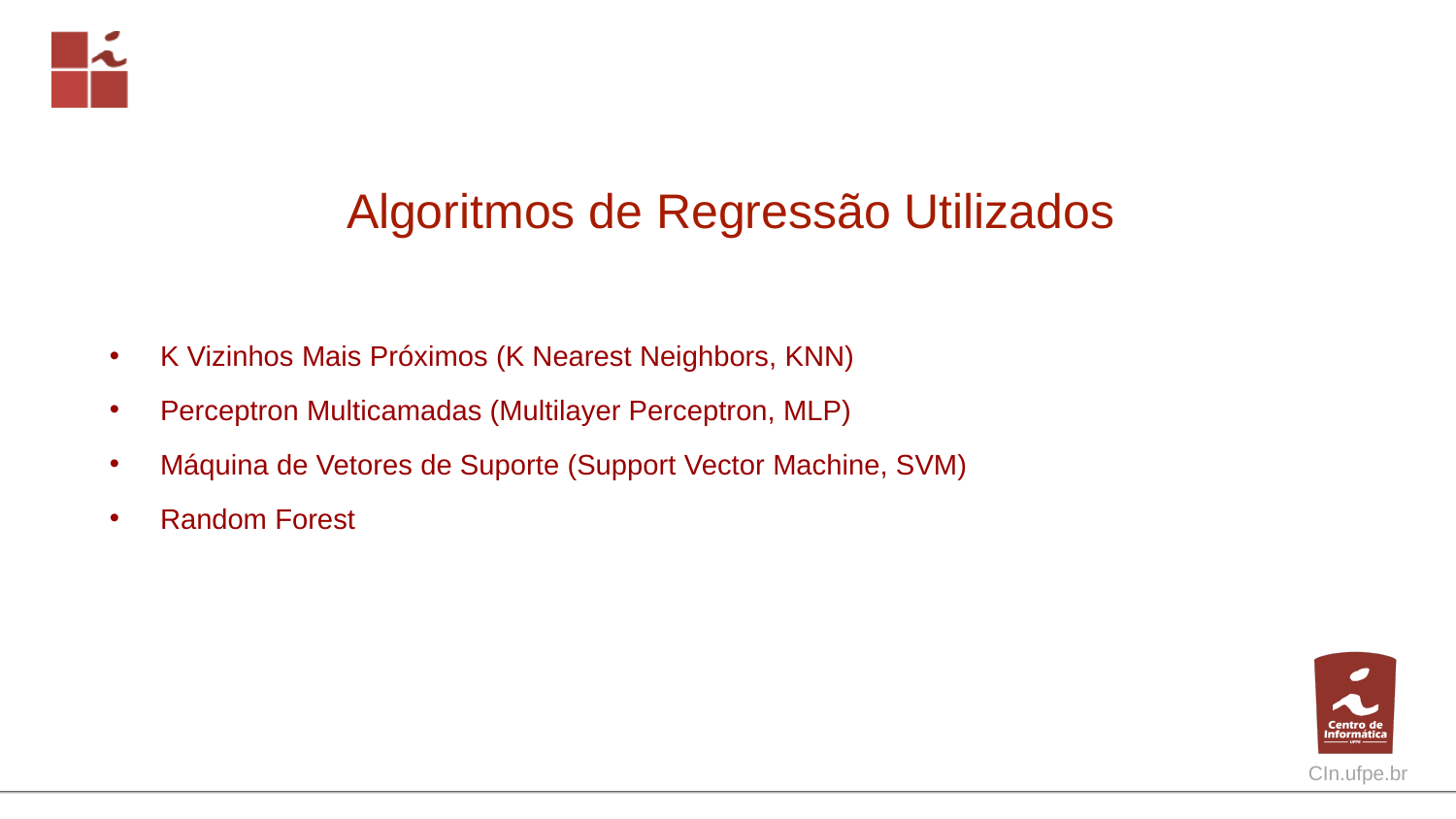

# Algoritmos de Regressão Utilizados
K Vizinhos Mais Próximos (K Nearest Neighbors, KNN)
Perceptron Multicamadas (Multilayer Perceptron, MLP)
Máquina de Vetores de Suporte (Support Vector Machine, SVM)
Random Forest